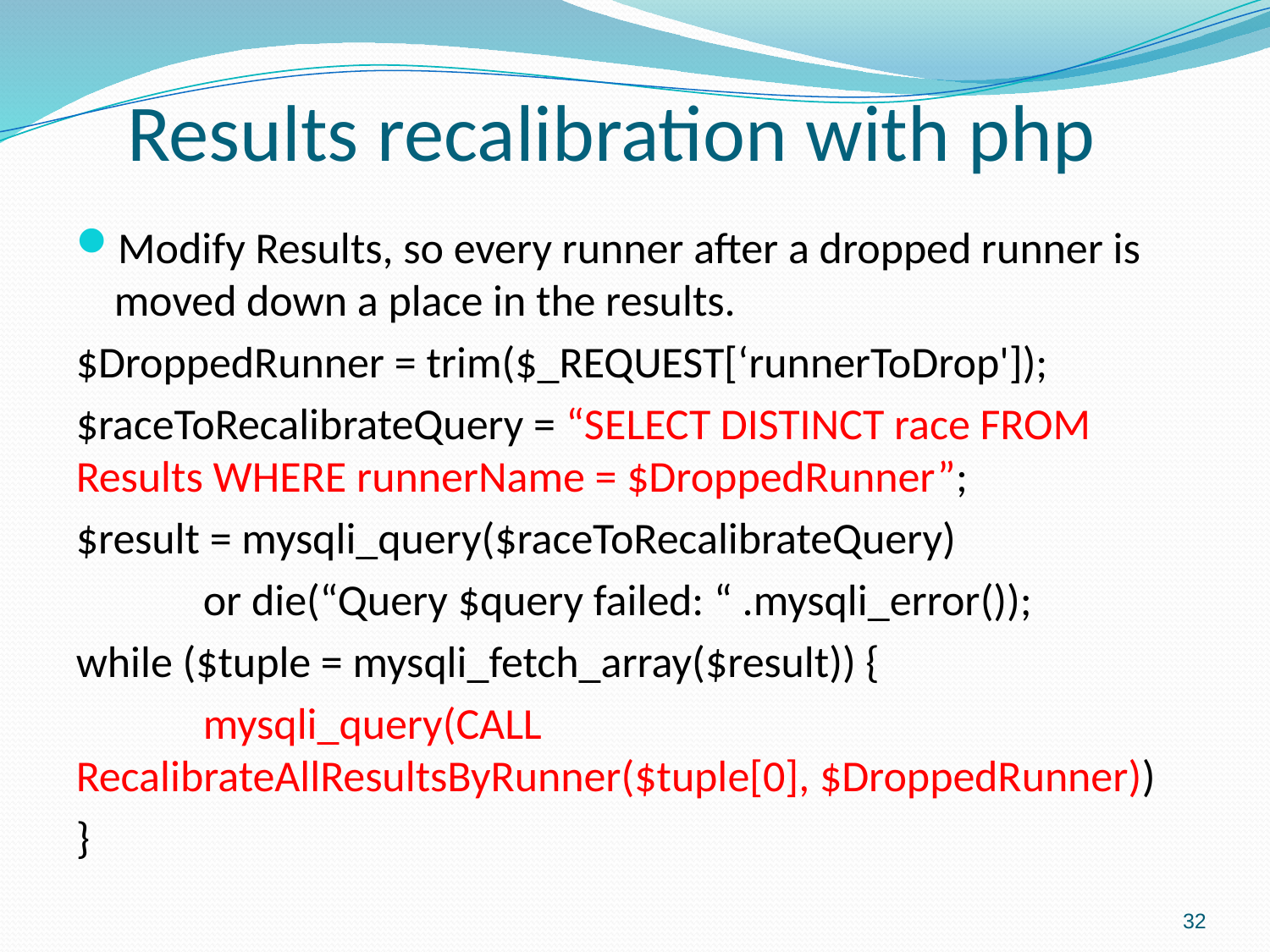

# Results recalibration with php
Modify Results, so every runner after a dropped runner is moved down a place in the results.
$DroppedRunner = trim($_REQUEST[‘runnerToDrop']);
$raceToRecalibrateQuery = “SELECT DISTINCT race FROM Results WHERE runnerName = $DroppedRunner”;
$result = mysqli_query($raceToRecalibrateQuery)
	or die(“Query $query failed: “ .mysqli_error());
while ($tuple = mysqli_fetch_array($result)) {
	mysqli_query(CALL RecalibrateAllResultsByRunner($tuple[0], $DroppedRunner))
}
32